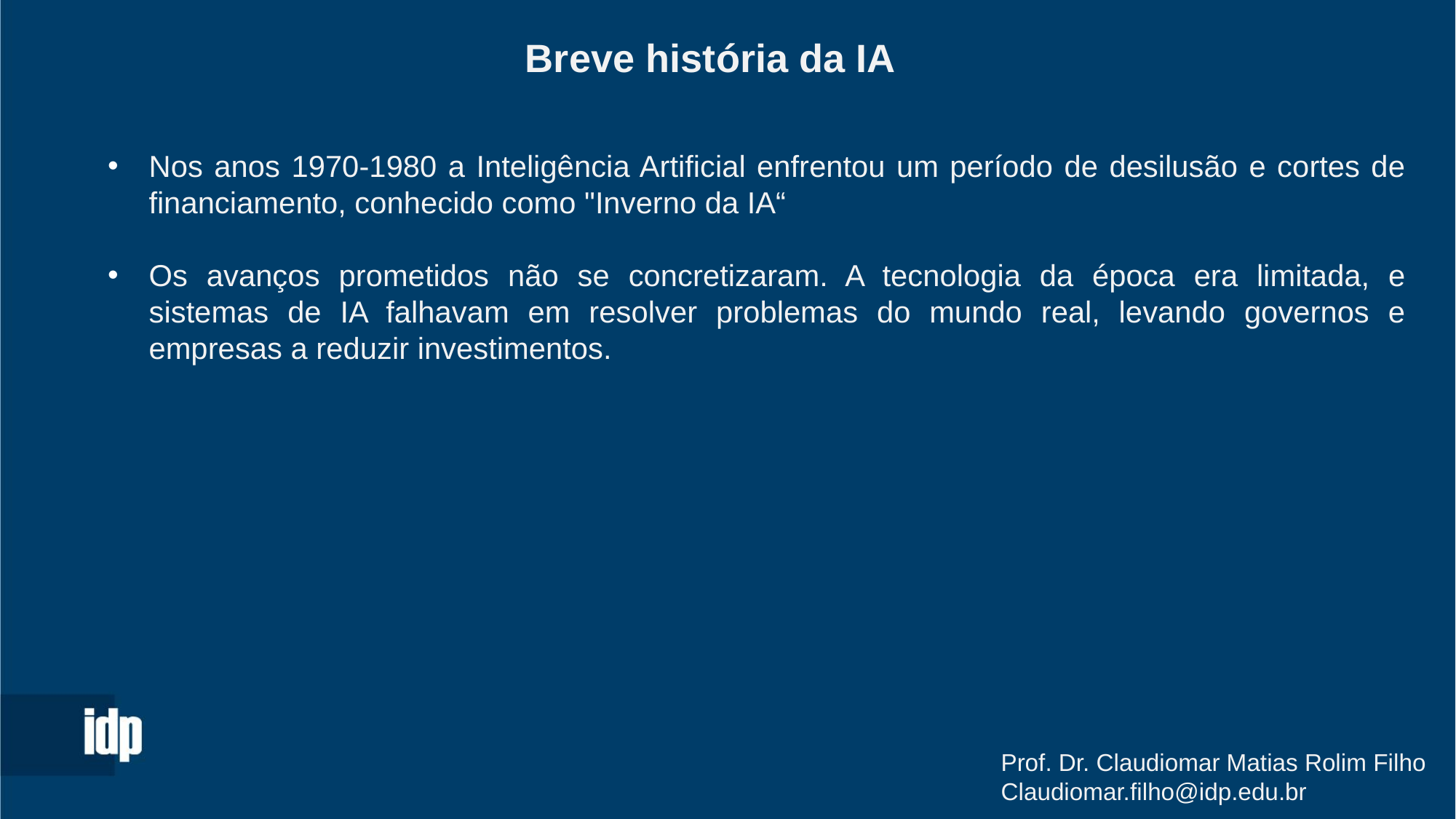

Breve história da IA
Nos anos 1970-1980 a Inteligência Artificial enfrentou um período de desilusão e cortes de financiamento, conhecido como "Inverno da IA“

Os avanços prometidos não se concretizaram. A tecnologia da época era limitada, e sistemas de IA falhavam em resolver problemas do mundo real, levando governos e empresas a reduzir investimentos.

Prof. Dr. Claudiomar Matias Rolim Filho
Claudiomar.filho@idp.edu.br